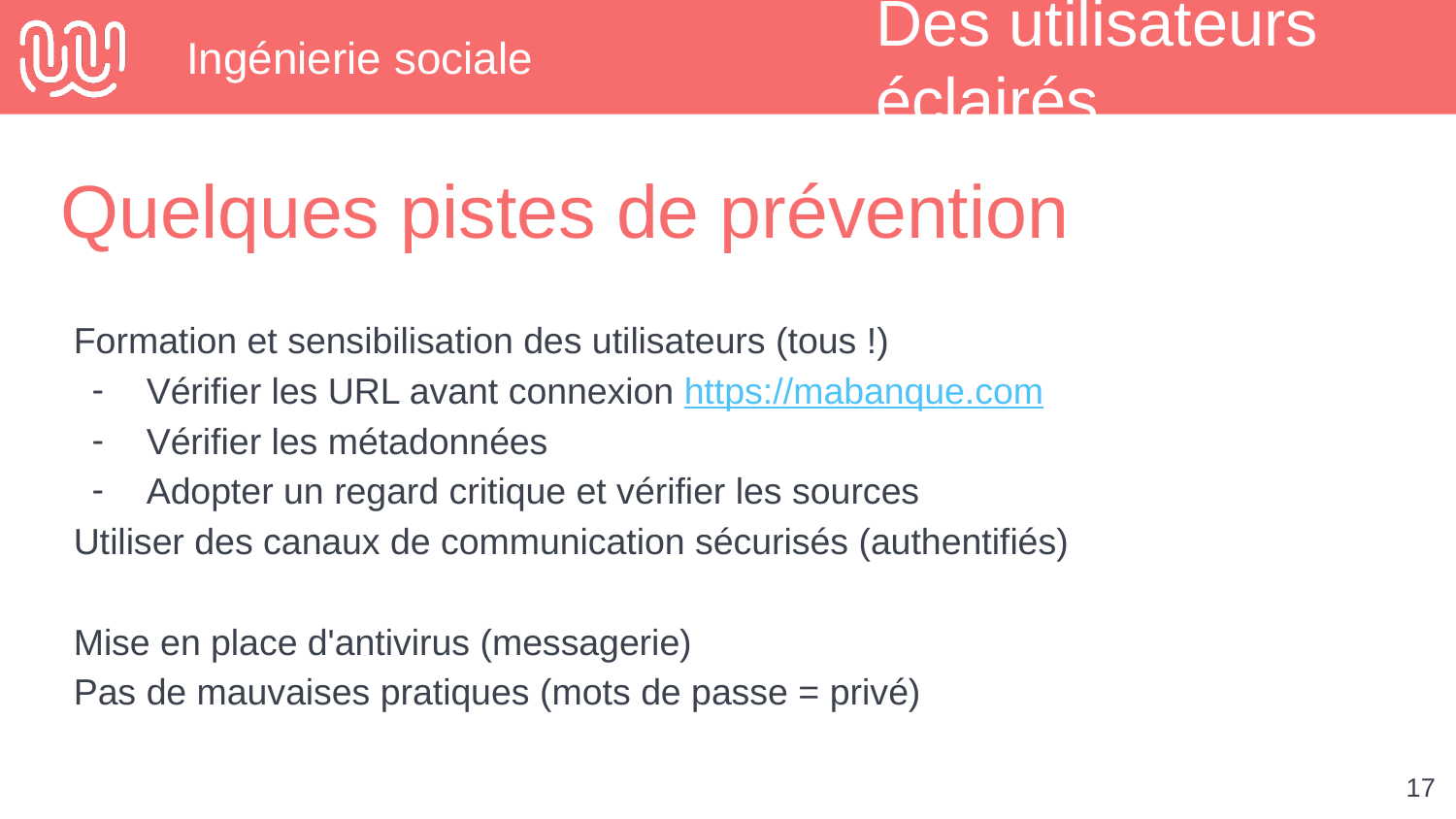

# Ingénierie sociale
Des utilisateurs éclairés
Quelques pistes de prévention
Formation et sensibilisation des utilisateurs (tous !)
Vérifier les URL avant connexion https://mabanque.com
Vérifier les métadonnées
Adopter un regard critique et vérifier les sources
Utiliser des canaux de communication sécurisés (authentifiés)

Mise en place d'antivirus (messagerie)
Pas de mauvaises pratiques (mots de passe = privé)

17